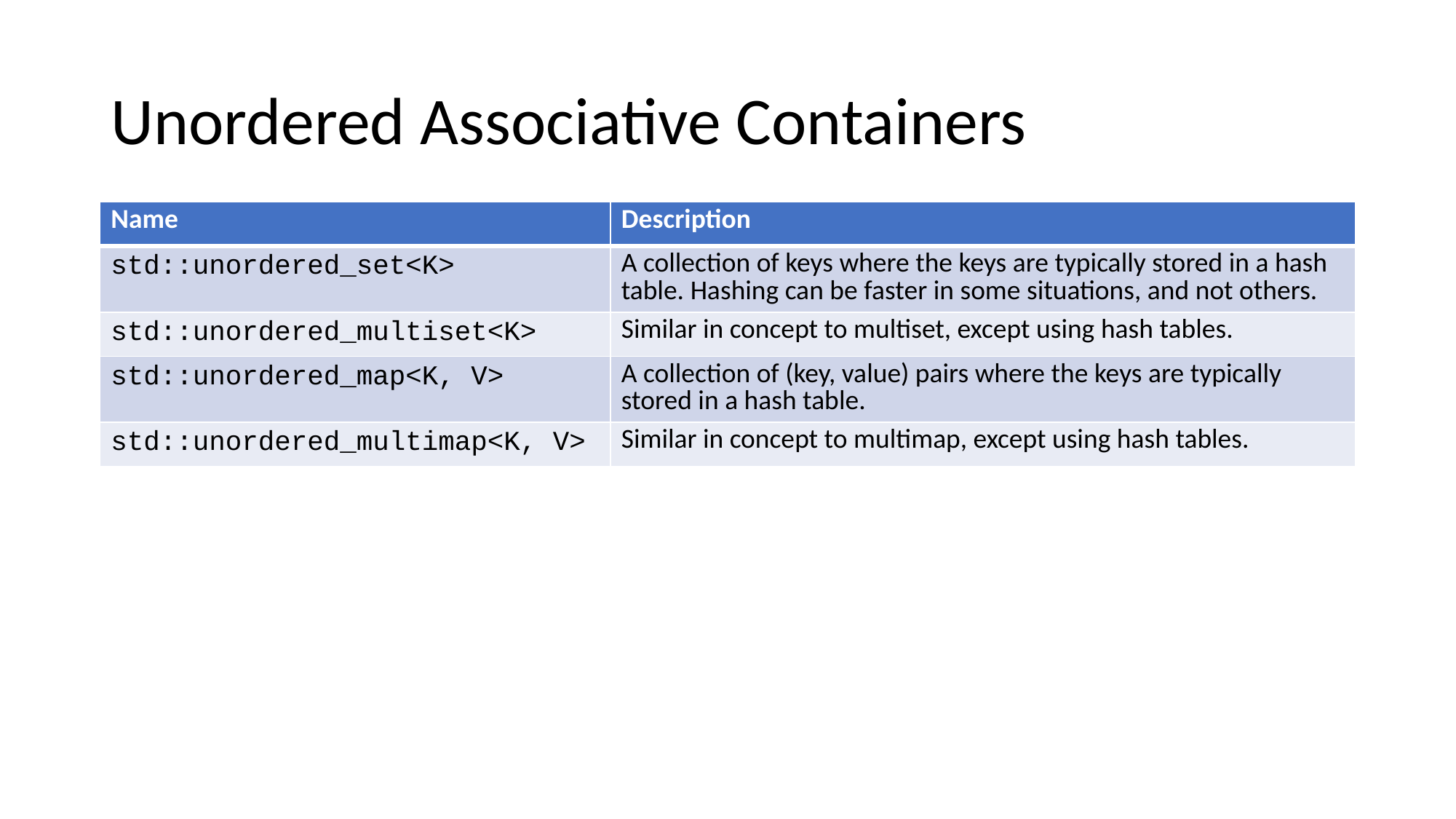

# Unordered Associative Containers
| Name | Description |
| --- | --- |
| std::unordered\_set<K> | A collection of keys where the keys are typically stored in a hash table. Hashing can be faster in some situations, and not others. |
| std::unordered\_multiset<K> | Similar in concept to multiset, except using hash tables. |
| std::unordered\_map<K, V> | A collection of (key, value) pairs where the keys are typically stored in a hash table. |
| std::unordered\_multimap<K, V> | Similar in concept to multimap, except using hash tables. |